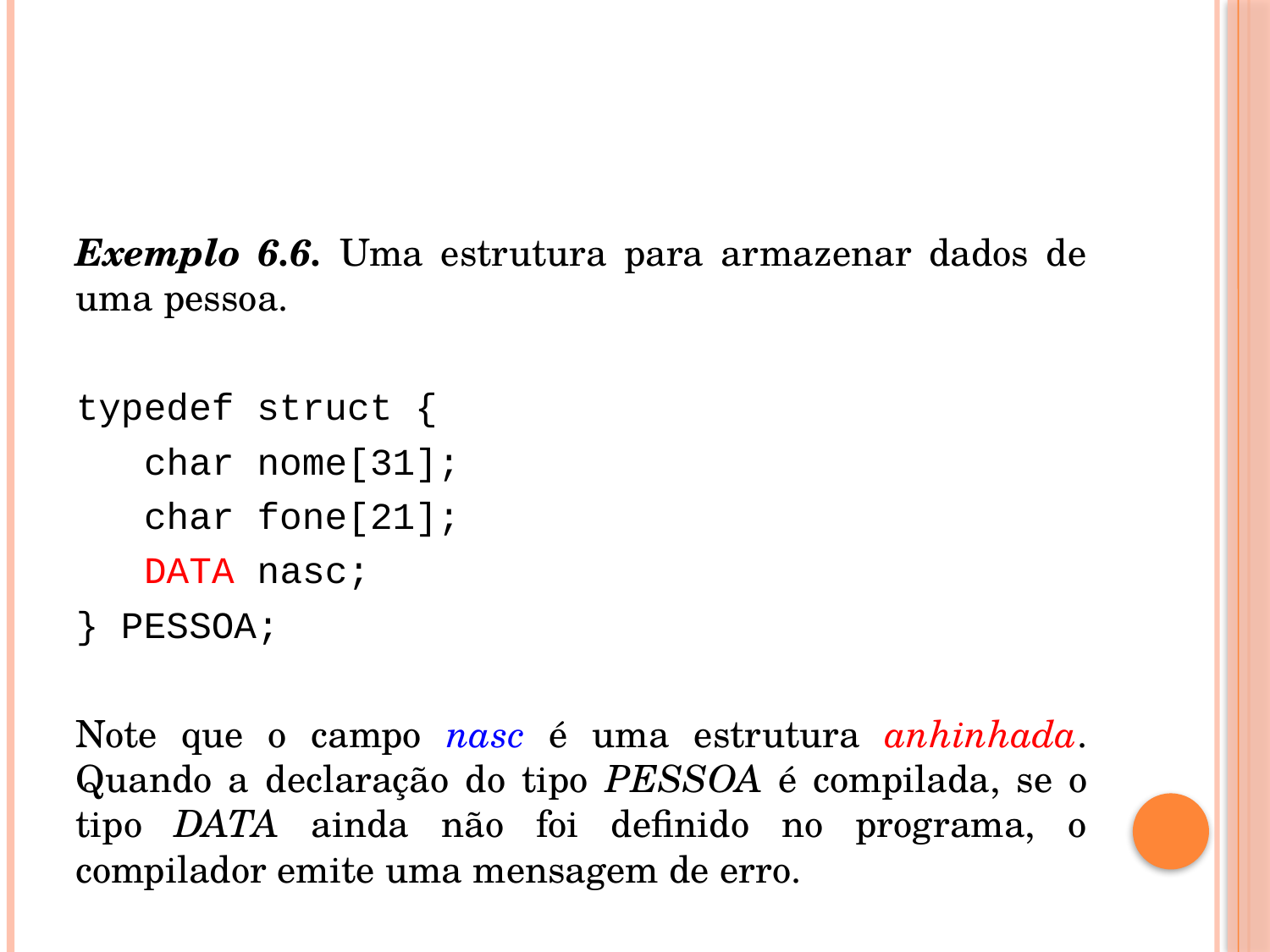

#
Exemplo 6.6. Uma estrutura para armazenar dados de uma pessoa.

typedef struct {
   char nome[31];
   char fone[21];
   DATA nasc;
} PESSOA;

Note que o campo nasc é uma estrutura anhinhada. Quando a declaração do tipo PESSOA é compilada, se o tipo DATA ainda não foi definido no programa, o compilador emite uma mensagem de erro.